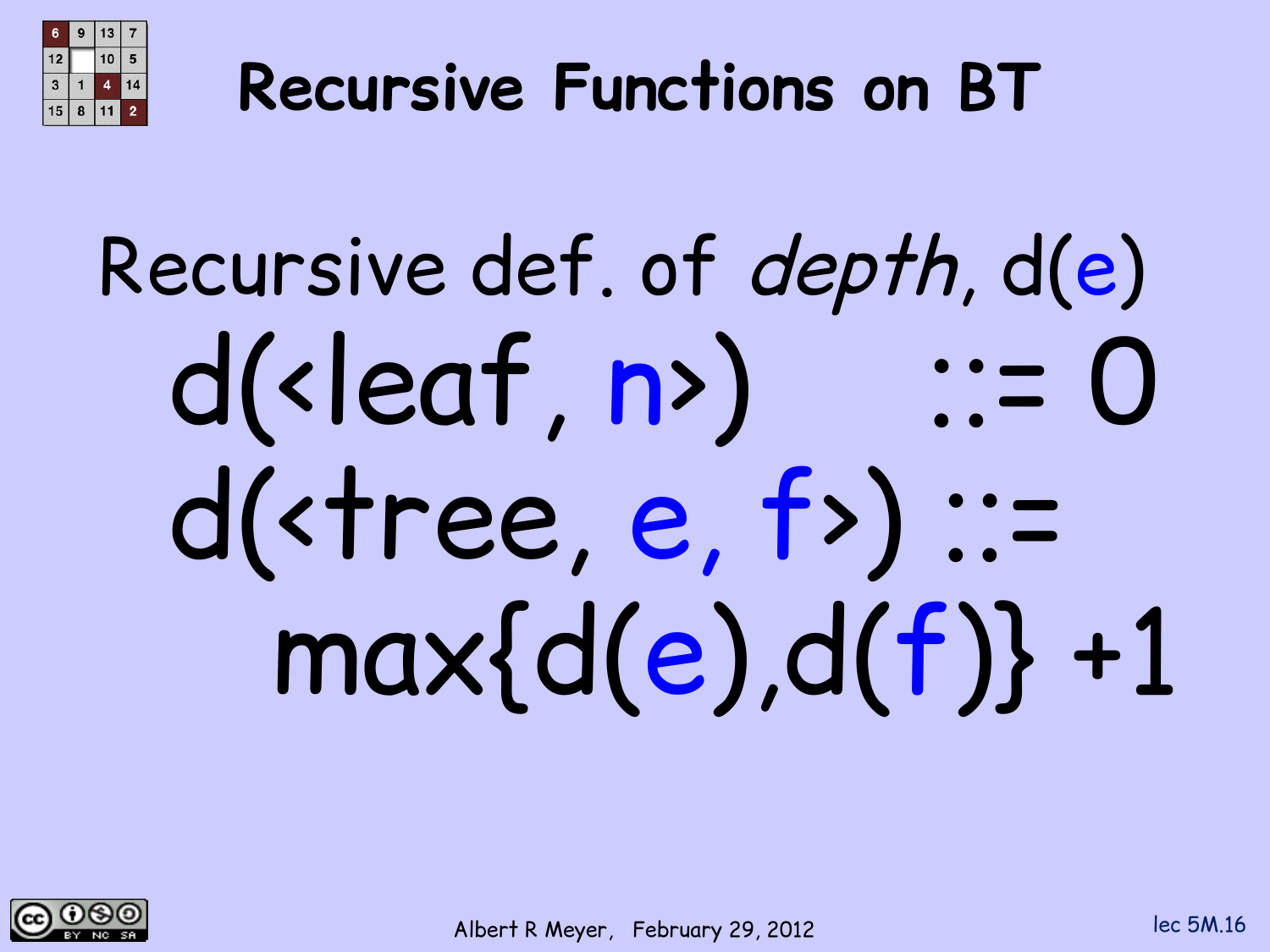

# Recursive Functions on BT
Recursive def. of depth, d(e)
  d(<leaf, n>)     ::= 0
  d(<tree, e, f>) ::=
     max{d(e),d(f)} +1
lec 5M.16